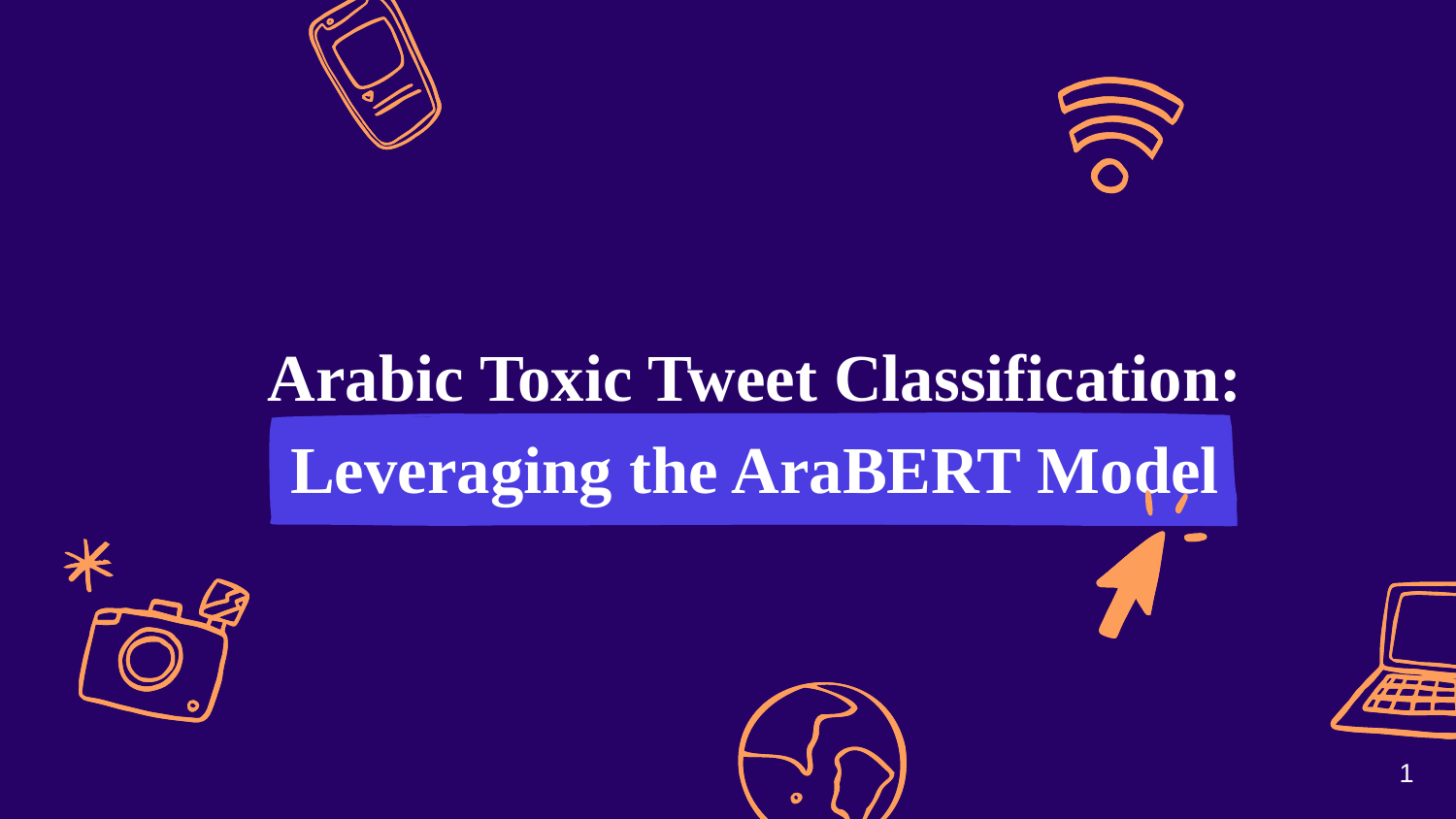

Arabic Toxic Tweet Classification: Leveraging the AraBERT Model

1